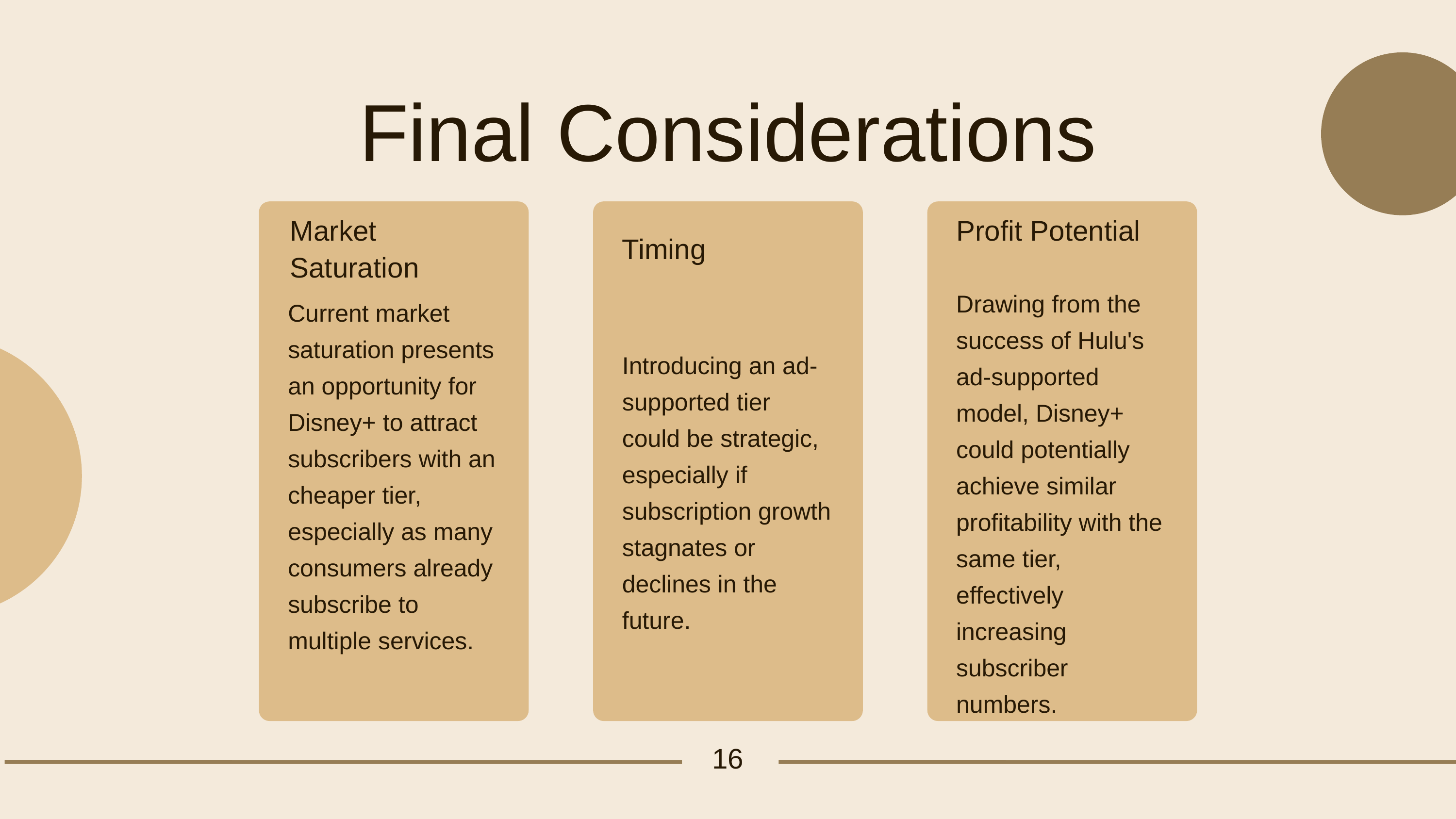

Final Considerations

Market Saturation
Profit Potential
Timing
Drawing from the success of Hulu's ad-supported model, Disney+ could potentially achieve similar profitability with the same tier, effectively increasing subscriber numbers.
Current market saturation presents an opportunity for Disney+ to attract subscribers with an cheaper tier, especially as many consumers already subscribe to multiple services.

Introducing an ad-supported tier could be strategic, especially if subscription growth stagnates or declines in the future.
16